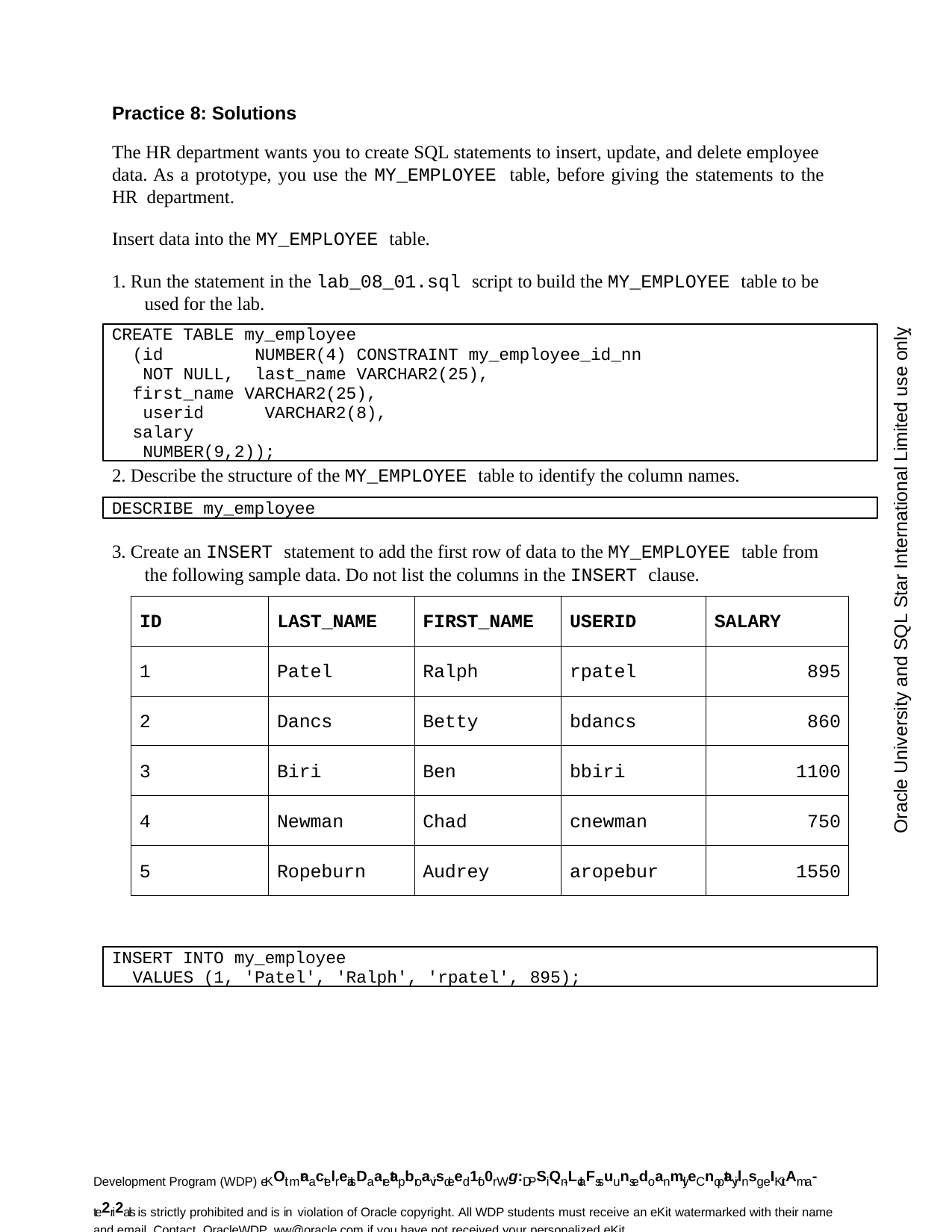

Practice 8: Solutions
The HR department wants you to create SQL statements to insert, update, and delete employee  data. As a prototype, you use the MY_EMPLOYEE table, before giving the statements to the HR  department.

Insert data into the MY_EMPLOYEE table.

1. Run the statement in the lab_08_01.sql script to build the MY_EMPLOYEE table to be  used for the lab.
Oracle University and SQL Star International Limited use onlyฺ
CREATE TABLE my_employee
(id	NUMBER(4) CONSTRAINT my_employee_id_nn NOT NULL,  last_name VARCHAR2(25),
first_name VARCHAR2(25),  userid	VARCHAR2(8),
salary	NUMBER(9,2));
2. Describe the structure of the MY_EMPLOYEE table to identify the column names.
DESCRIBE my_employee
3. Create an INSERT statement to add the first row of data to the MY_EMPLOYEE table from  the following sample data. Do not list the columns in the INSERT clause.
| ID | LAST\_NAME | FIRST\_NAME | USERID | SALARY |
| --- | --- | --- | --- | --- |
| 1 | Patel | Ralph | rpatel | 895 |
| 2 | Dancs | Betty | bdancs | 860 |
| 3 | Biri | Ben | bbiri | 1100 |
| 4 | Newman | Chad | cnewman | 750 |
| 5 | Ropeburn | Audrey | aropebur | 1550 |
INSERT INTO my_employee
VALUES (1, 'Patel', 'Ralph', 'rpatel', 895);
Development Program (WDP) eKOit mraactelreialsDaaretapbroavisdeed 1fo0r Wg:DPSiQn-LclaFssuunsedoanmly.eCnoptayilnsg eIKitAma-te2ri2als is strictly prohibited and is in  violation of Oracle copyright. All WDP students must receive an eKit watermarked with their name and email. Contact  OracleWDP_ww@oracle.com if you have not received your personalized eKit.